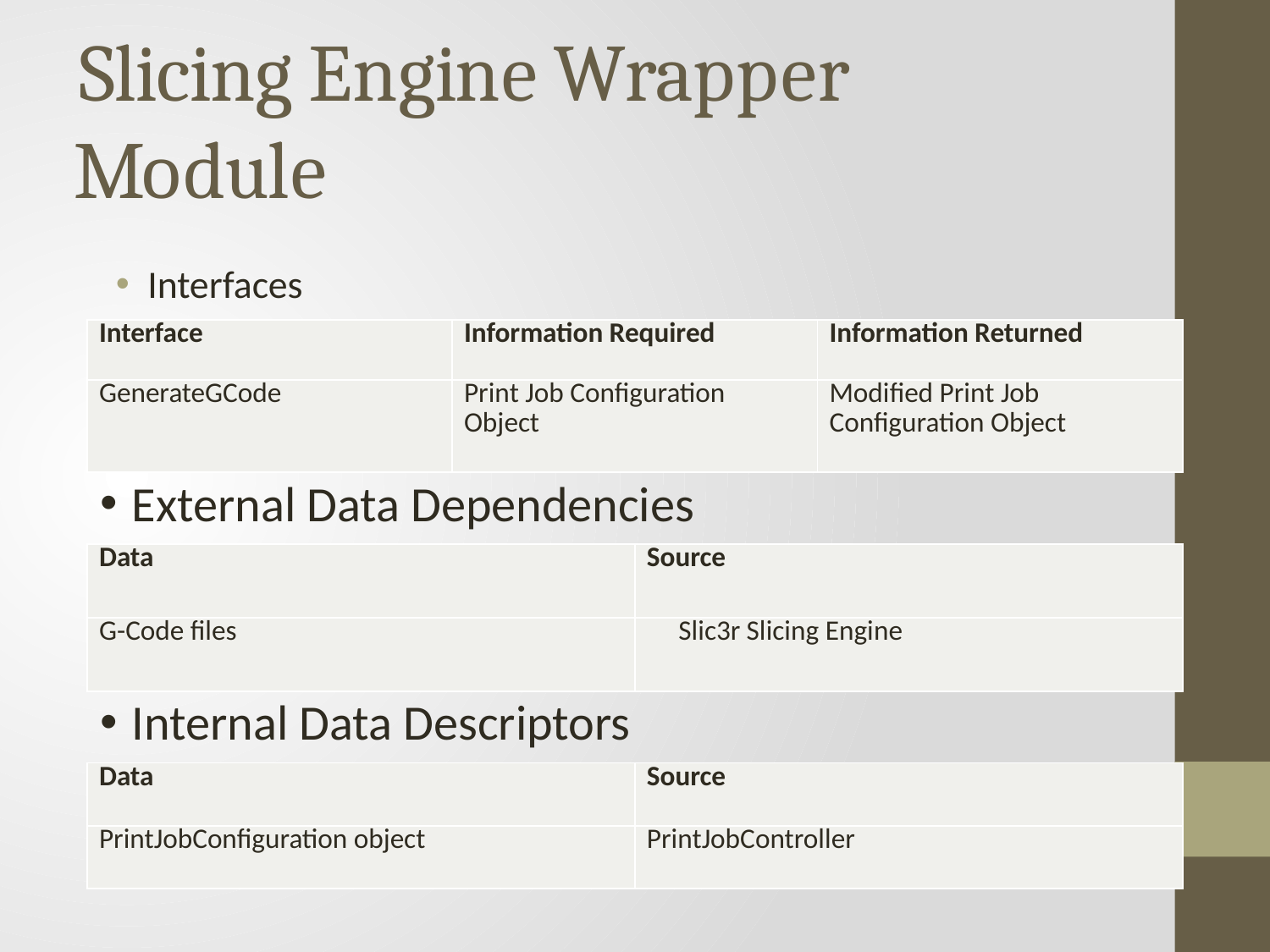

# Slicing Engine Wrapper Module
Interfaces
| Interface | Information Required | Information Returned |
| --- | --- | --- |
| GenerateGCode | Print Job Configuration Object | Modified Print Job Configuration Object |
External Data Dependencies
| Data | Source |
| --- | --- |
| G-Code files | Slic3r Slicing Engine |
Internal Data Descriptors
| Data | Source |
| --- | --- |
| PrintJobConfiguration object | PrintJobController |